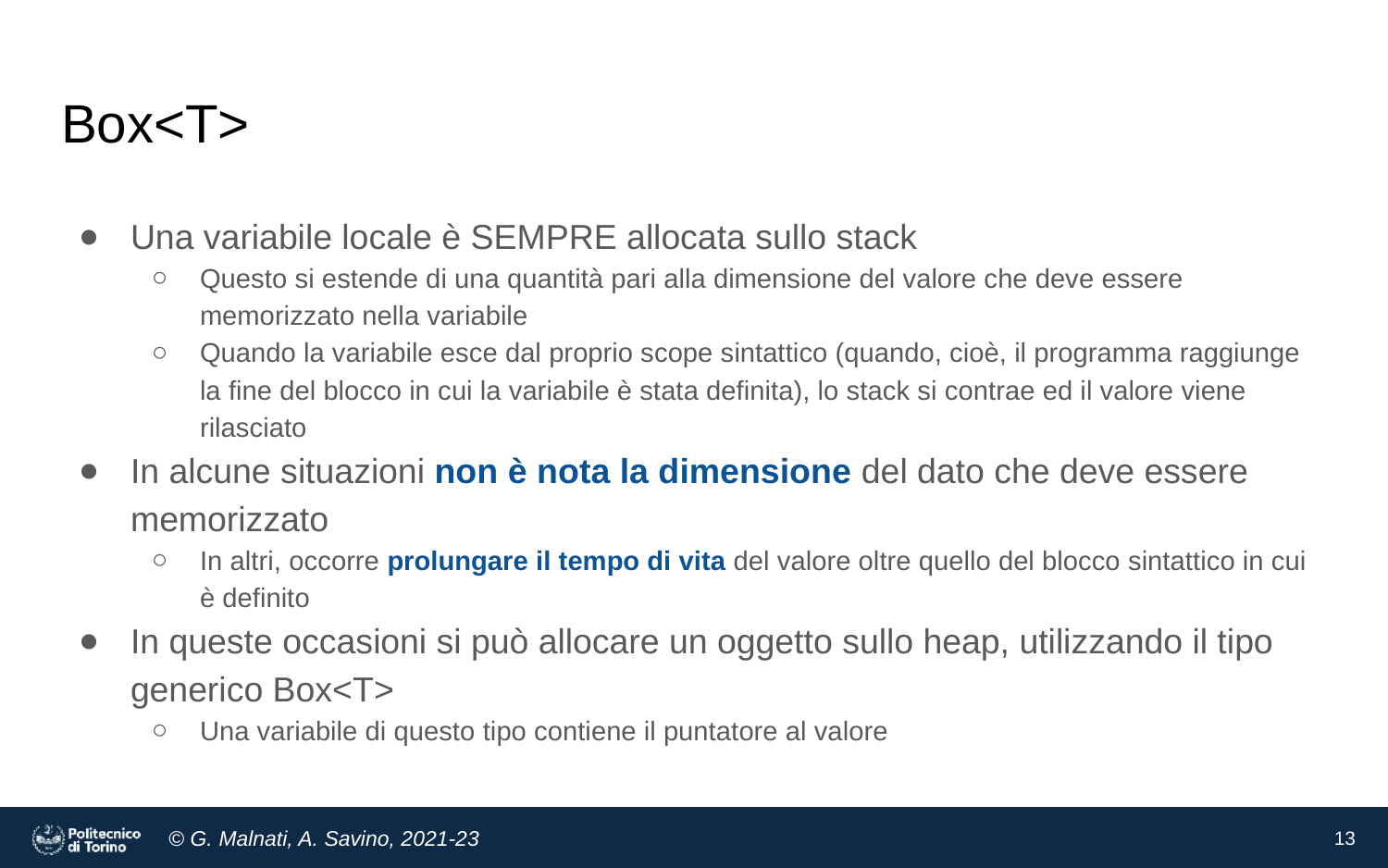

# Box<T>
Una variabile locale è SEMPRE allocata sullo stack
Questo si estende di una quantità pari alla dimensione del valore che deve essere memorizzato nella variabile
Quando la variabile esce dal proprio scope sintattico (quando, cioè, il programma raggiunge la fine del blocco in cui la variabile è stata definita), lo stack si contrae ed il valore viene rilasciato
In alcune situazioni non è nota la dimensione del dato che deve essere memorizzato
In altri, occorre prolungare il tempo di vita del valore oltre quello del blocco sintattico in cui è definito
In queste occasioni si può allocare un oggetto sullo heap, utilizzando il tipo generico Box<T>
Una variabile di questo tipo contiene il puntatore al valore
13